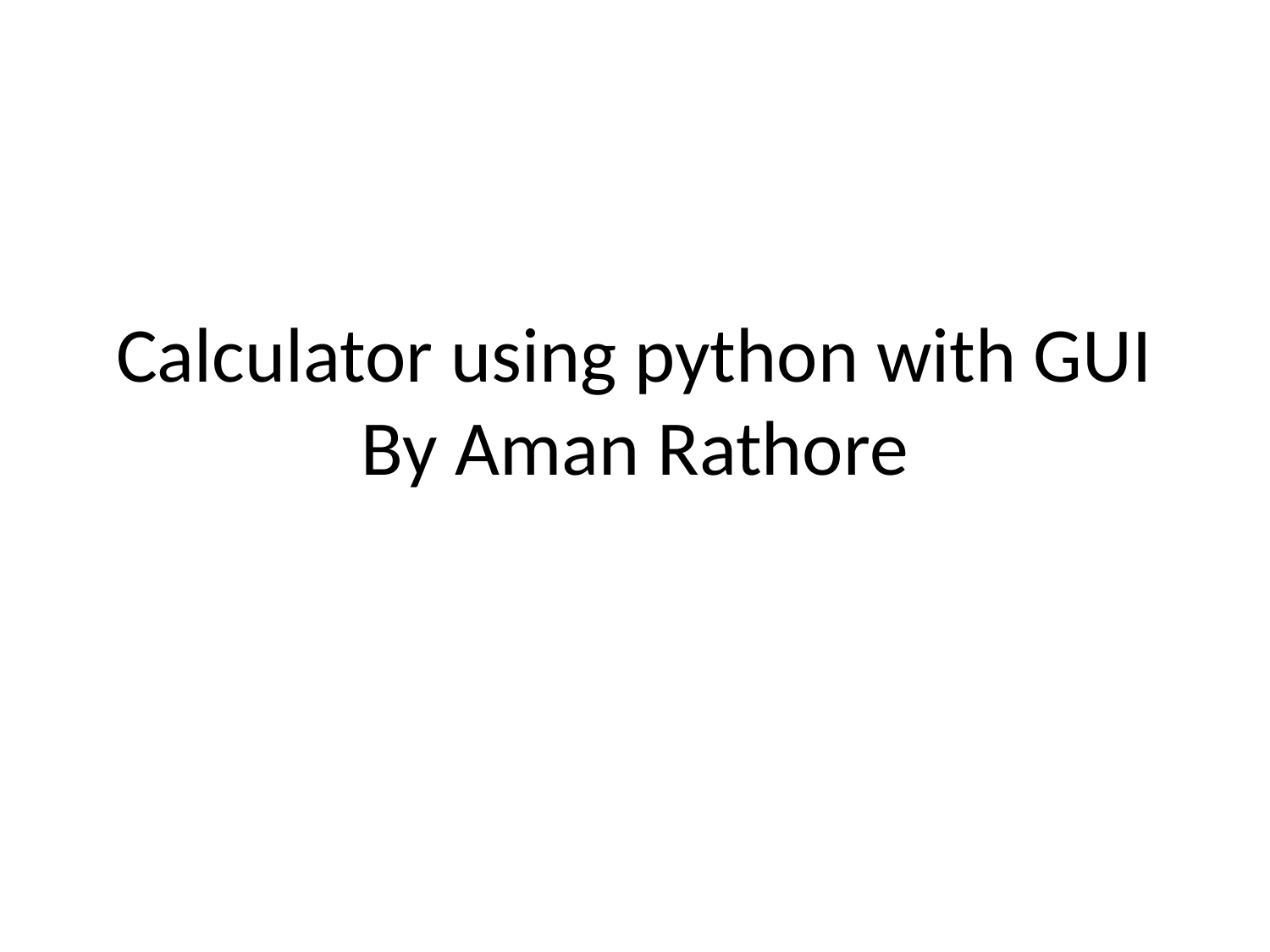

# Calculator using python with GUI By Aman Rathore